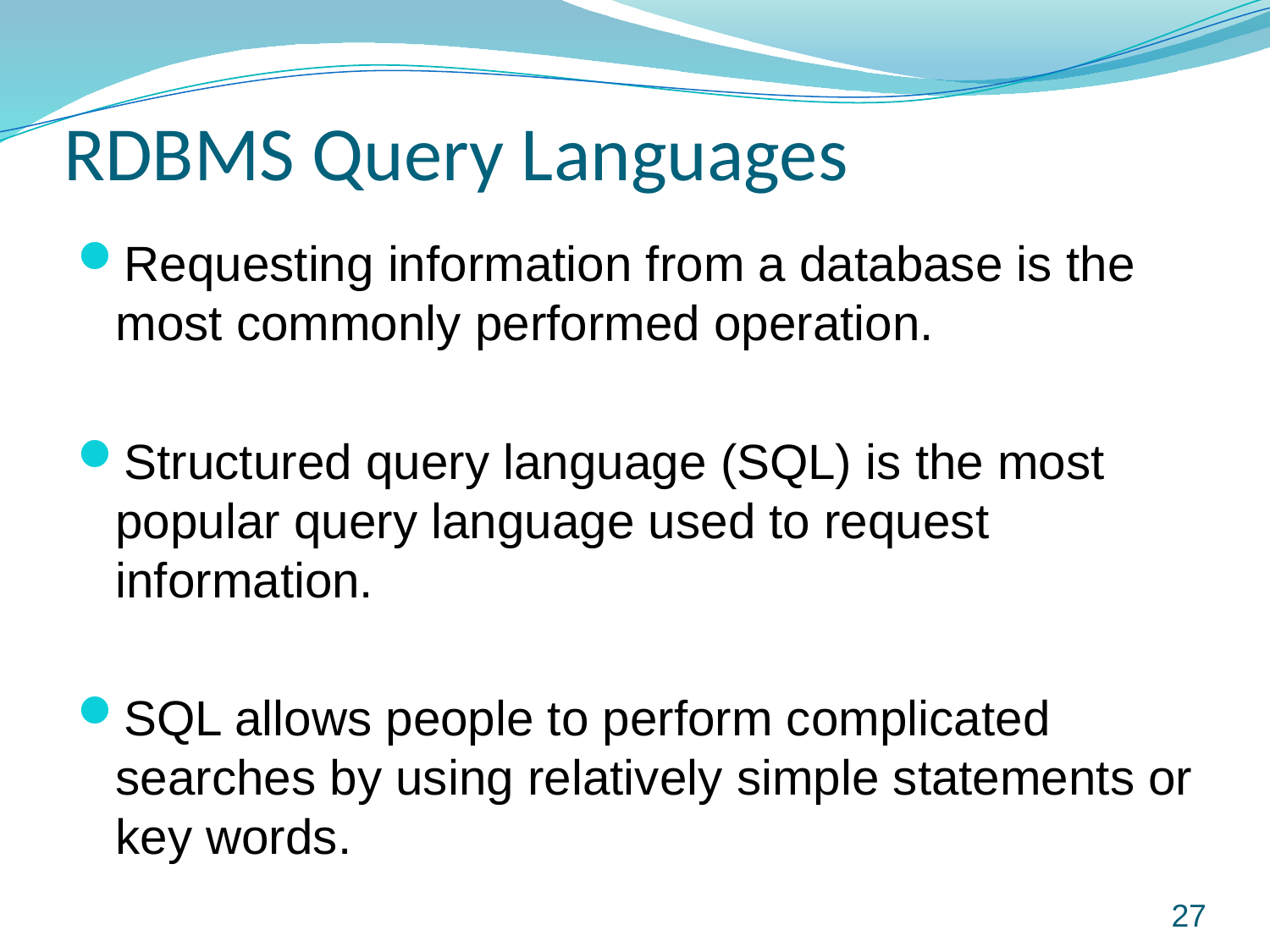

# RDBMS Query Languages
Requesting information from a database is the most commonly performed operation.

Structured query language (SQL) is the most popular query language used to request information.

SQL allows people to perform complicated searches by using relatively simple statements or key words.

27